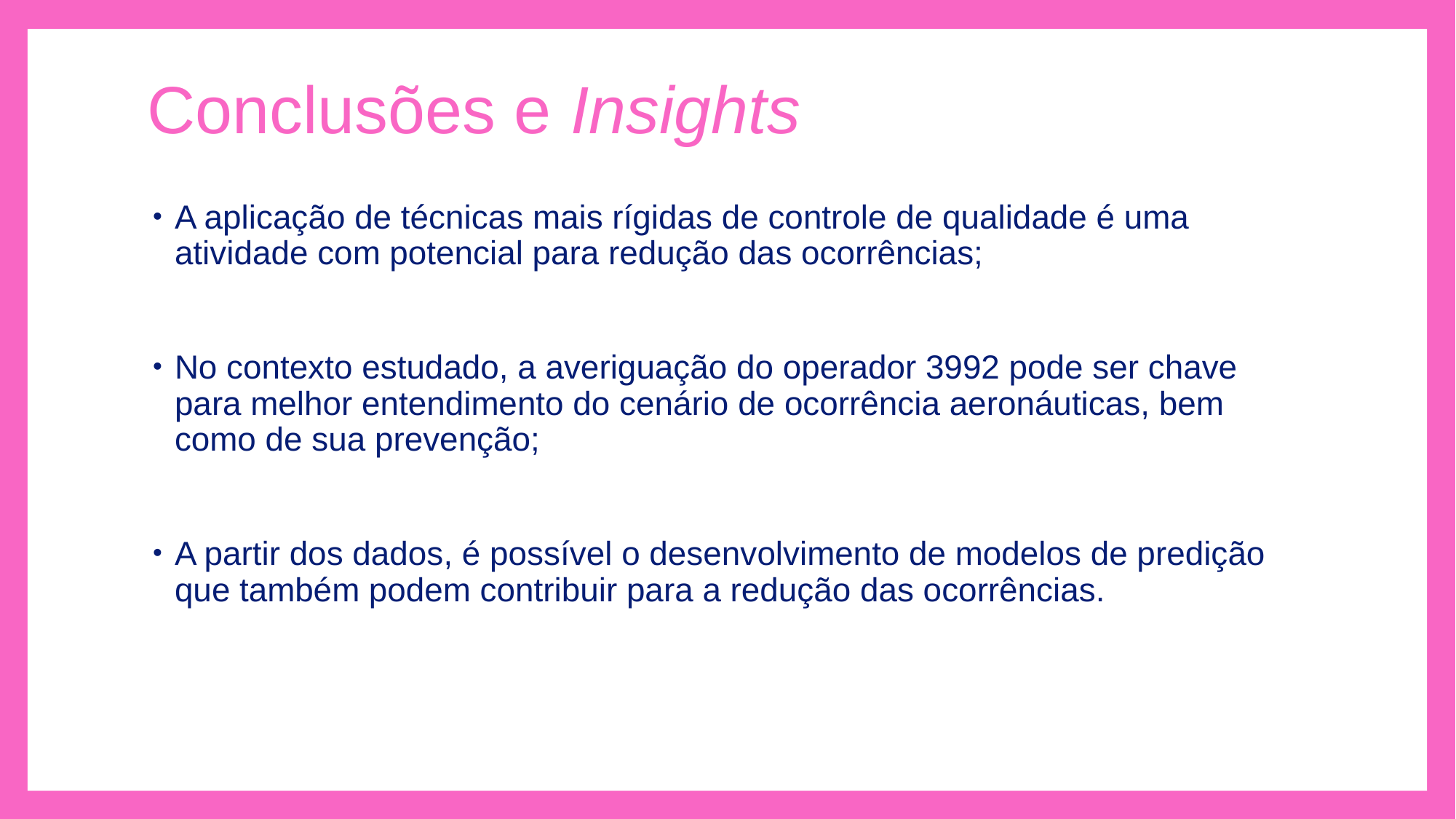

# Conclusões e Insights
A aplicação de técnicas mais rígidas de controle de qualidade é uma atividade com potencial para redução das ocorrências;

No contexto estudado, a averiguação do operador 3992 pode ser chave para melhor entendimento do cenário de ocorrência aeronáuticas, bem como de sua prevenção;

A partir dos dados, é possível o desenvolvimento de modelos de predição que também podem contribuir para a redução das ocorrências.